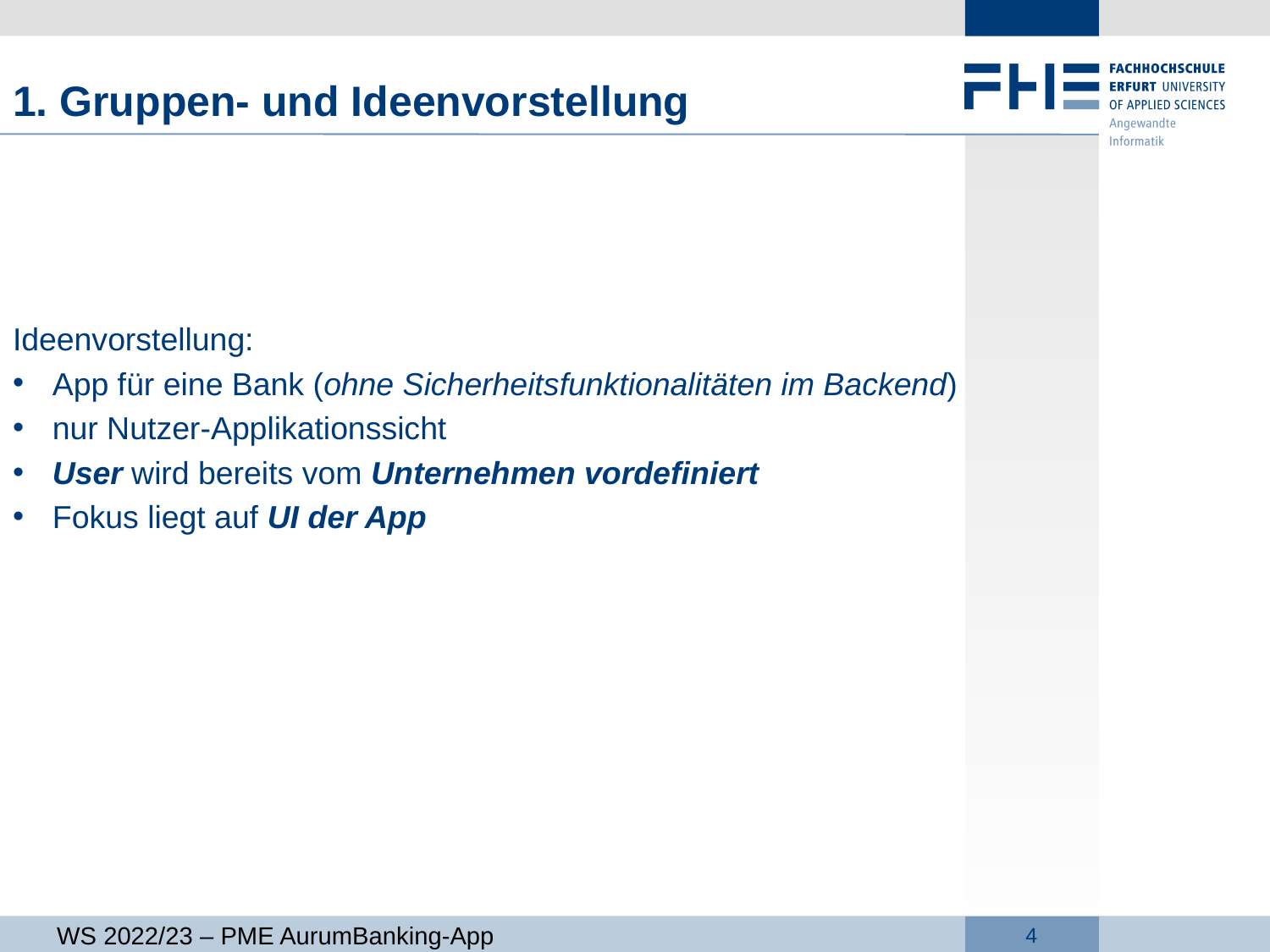

# 1. Gruppen- und Ideenvorstellung

Ideenvorstellung:
App für eine Bank (ohne Sicherheitsfunktionalitäten im Backend)
nur Nutzer-Applikationssicht
User wird bereits vom Unternehmen vordefiniert
Fokus liegt auf UI der App